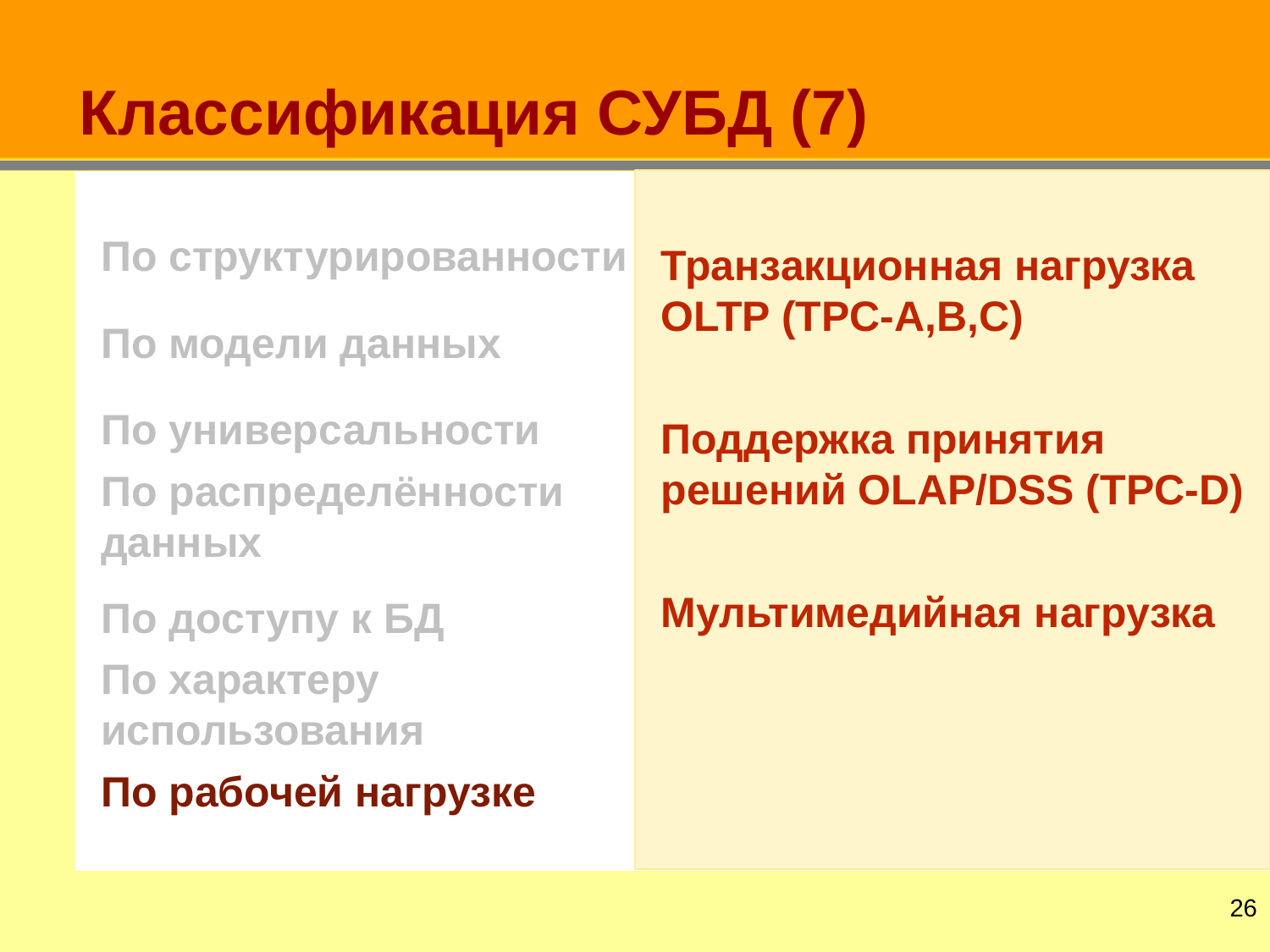

# Классификация СУБД (7)

Транзакционная нагрузка OLTP (TPC-A,B,C)

Поддержка принятия решений OLAP/DSS (TPC-D)

Мультимедийная нагрузка

По структурированности
По модели данных
По универсальности
По распределённости
данных
По доступу к БД
По характеру
использования
По рабочей нагрузке
26